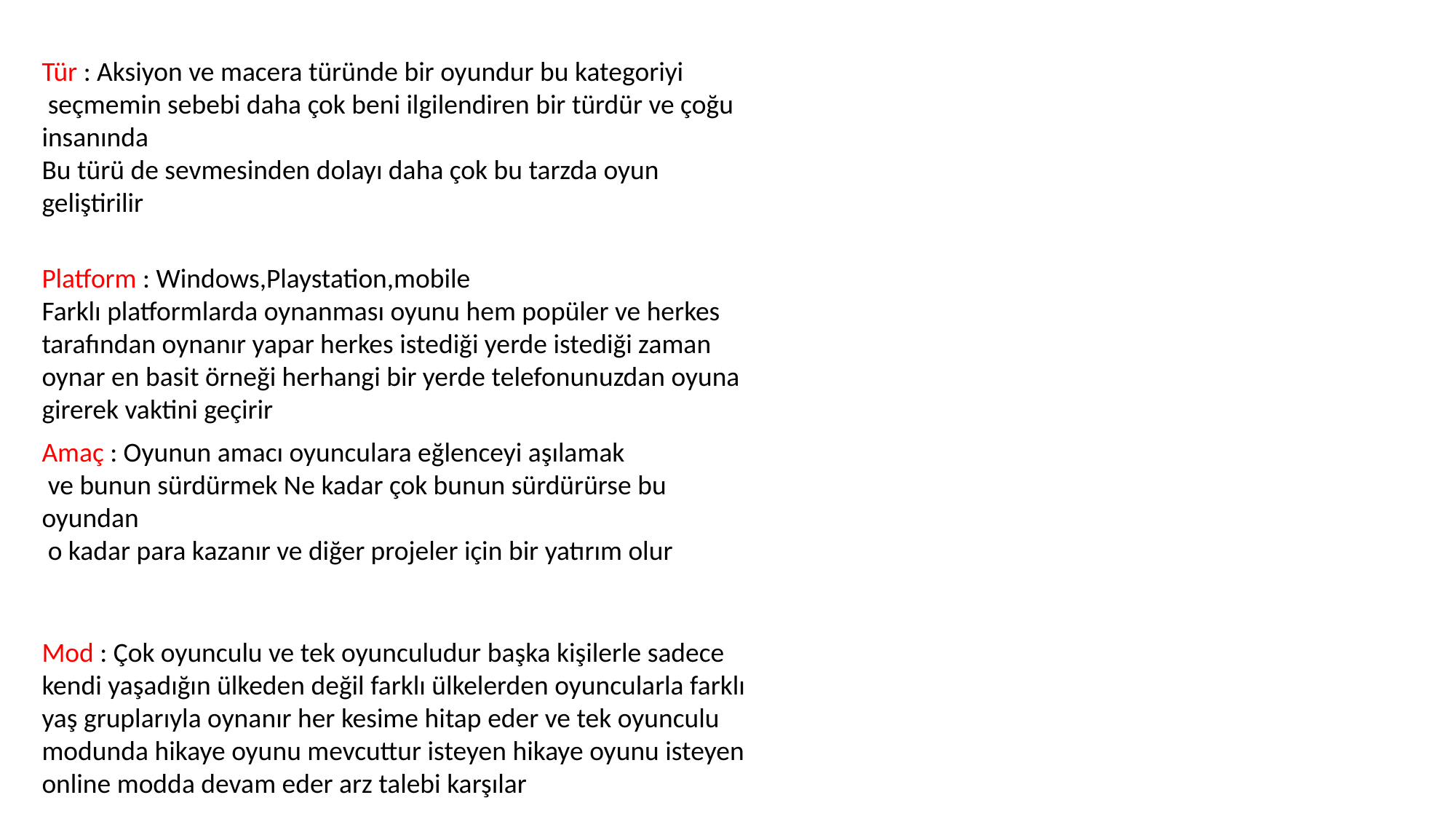

Tür : Aksiyon ve macera türünde bir oyundur bu kategoriyi
 seçmemin sebebi daha çok beni ilgilendiren bir türdür ve çoğu insanında
Bu türü de sevmesinden dolayı daha çok bu tarzda oyun geliştirilir
Platform : Windows,Playstation,mobile
Farklı platformlarda oynanması oyunu hem popüler ve herkes tarafından oynanır yapar herkes istediği yerde istediği zaman oynar en basit örneği herhangi bir yerde telefonunuzdan oyuna girerek vaktini geçirir
Amaç : Oyunun amacı oyunculara eğlenceyi aşılamak
 ve bunun sürdürmek Ne kadar çok bunun sürdürürse bu oyundan
 o kadar para kazanır ve diğer projeler için bir yatırım olur
Mod : Çok oyunculu ve tek oyunculudur başka kişilerle sadece kendi yaşadığın ülkeden değil farklı ülkelerden oyuncularla farklı yaş gruplarıyla oynanır her kesime hitap eder ve tek oyunculu modunda hikaye oyunu mevcuttur isteyen hikaye oyunu isteyen online modda devam eder arz talebi karşılar